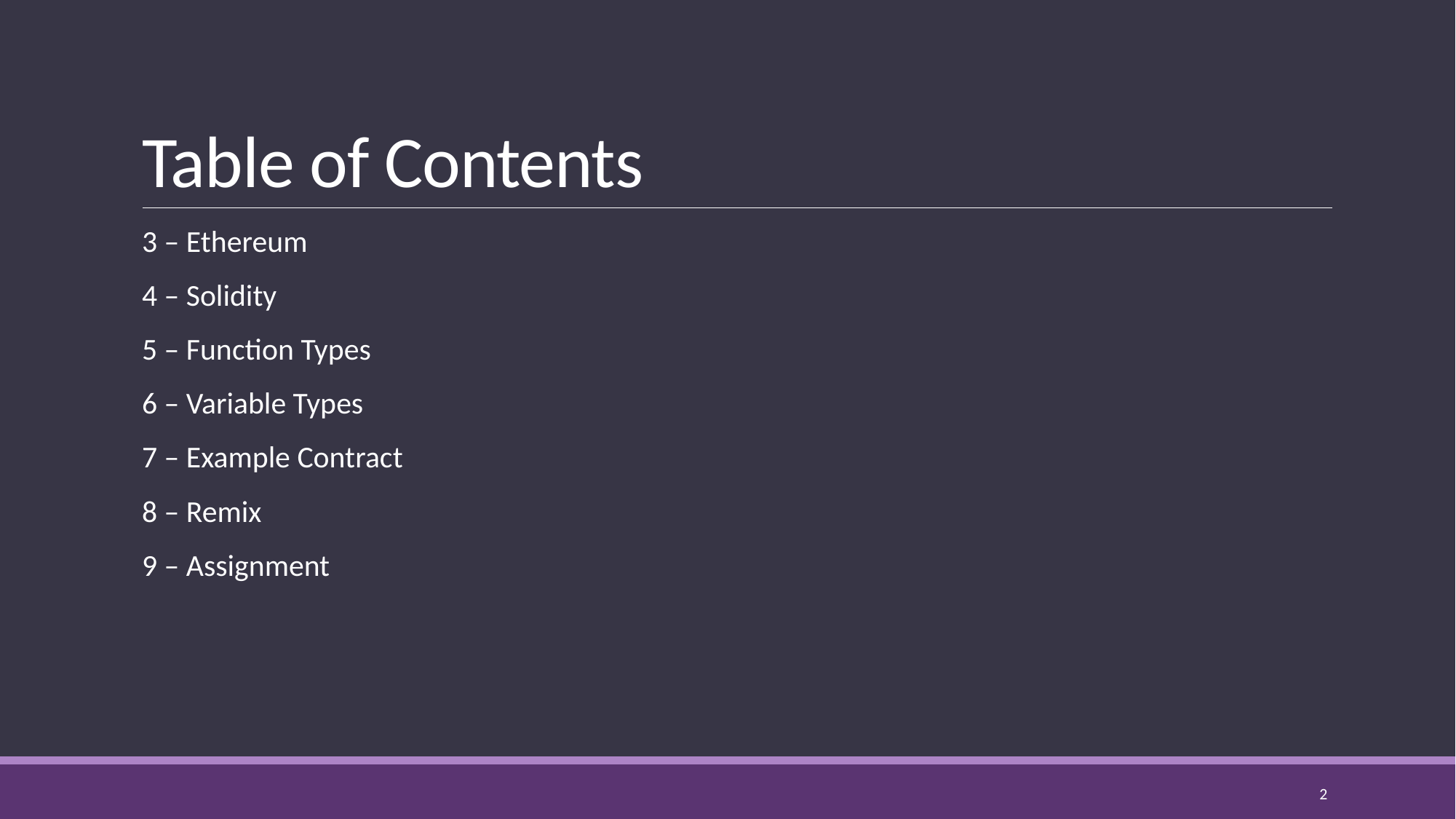

# Table of Contents
3 – Ethereum
4 – Solidity
5 – Function Types
6 – Variable Types
7 – Example Contract
8 – Remix
9 – Assignment
2